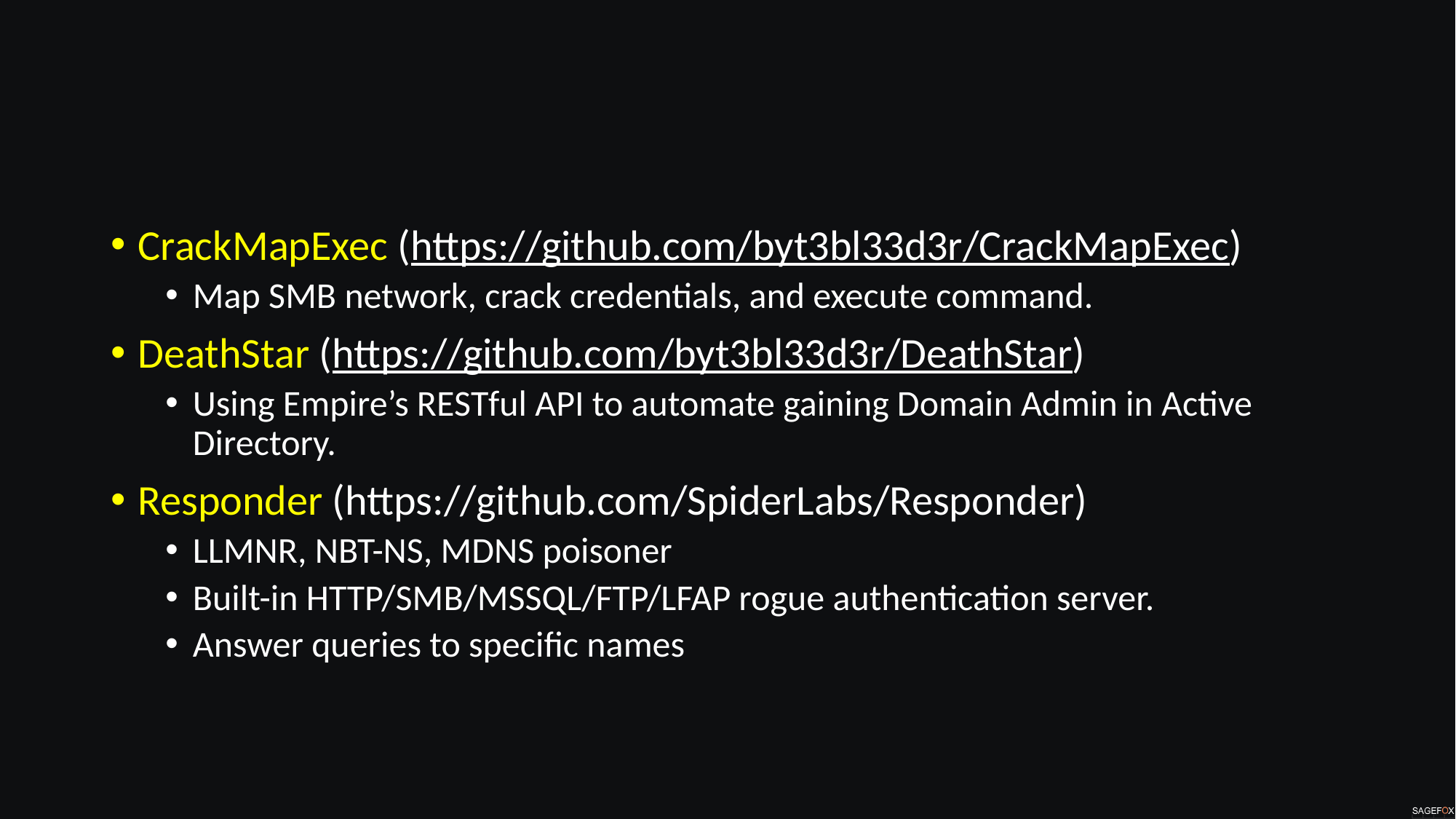

#
CrackMapExec (https://github.com/byt3bl33d3r/CrackMapExec)
Map SMB network, crack credentials, and execute command.
DeathStar (https://github.com/byt3bl33d3r/DeathStar)
Using Empire’s RESTful API to automate gaining Domain Admin in Active Directory.
Responder (https://github.com/SpiderLabs/Responder)
LLMNR, NBT-NS, MDNS poisoner
Built-in HTTP/SMB/MSSQL/FTP/LFAP rogue authentication server.
Answer queries to specific names